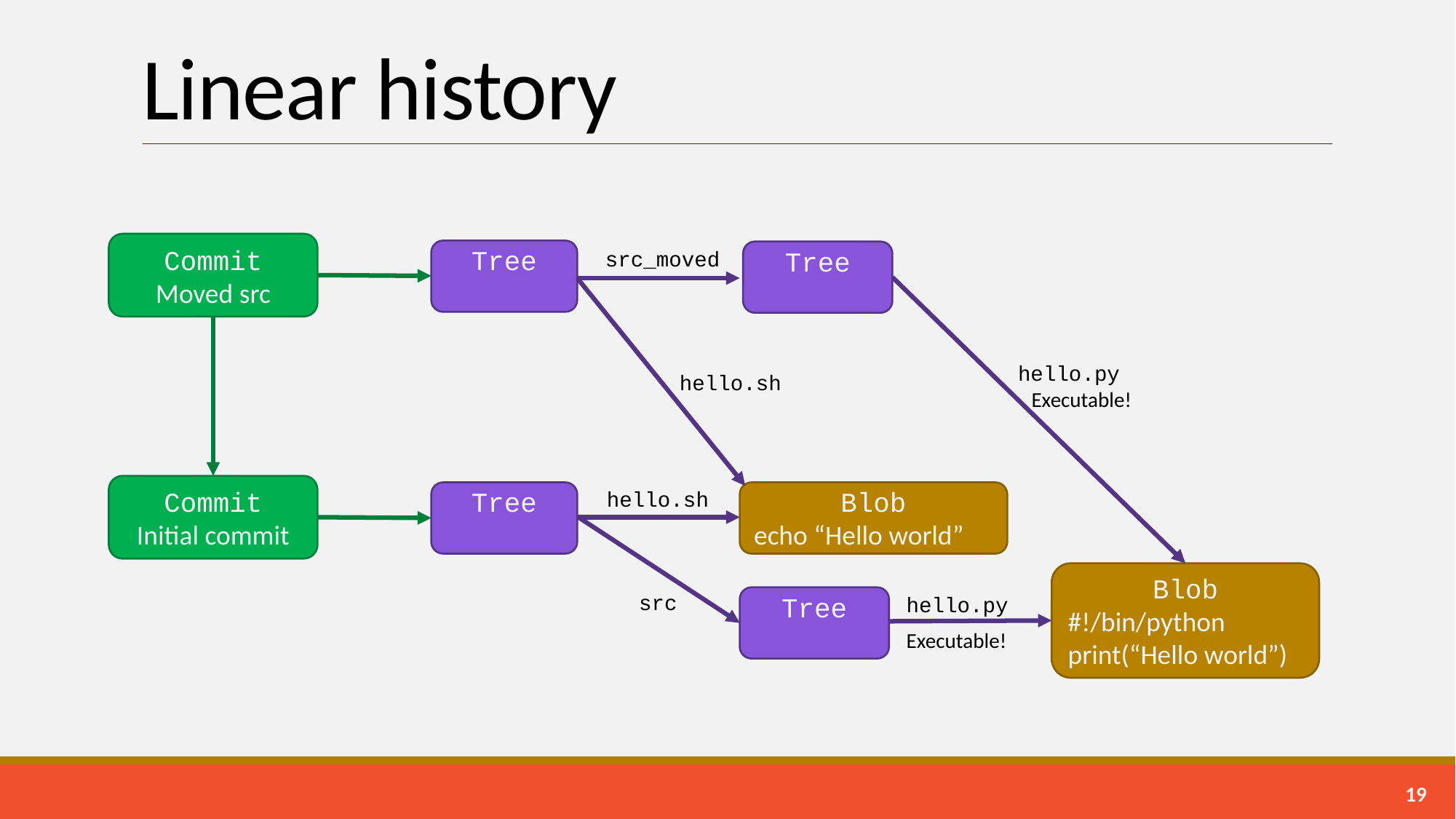

# Linear history
Commit
Moved src
src_moved
Tree

Tree

hello.py
hello.sh
Executable!
Commit
Initial commit
hello.sh
Tree

Blob
echo “Hello world”
Blob
#!/bin/python
print(“Hello world”)
src
hello.py
Tree

Executable!
19